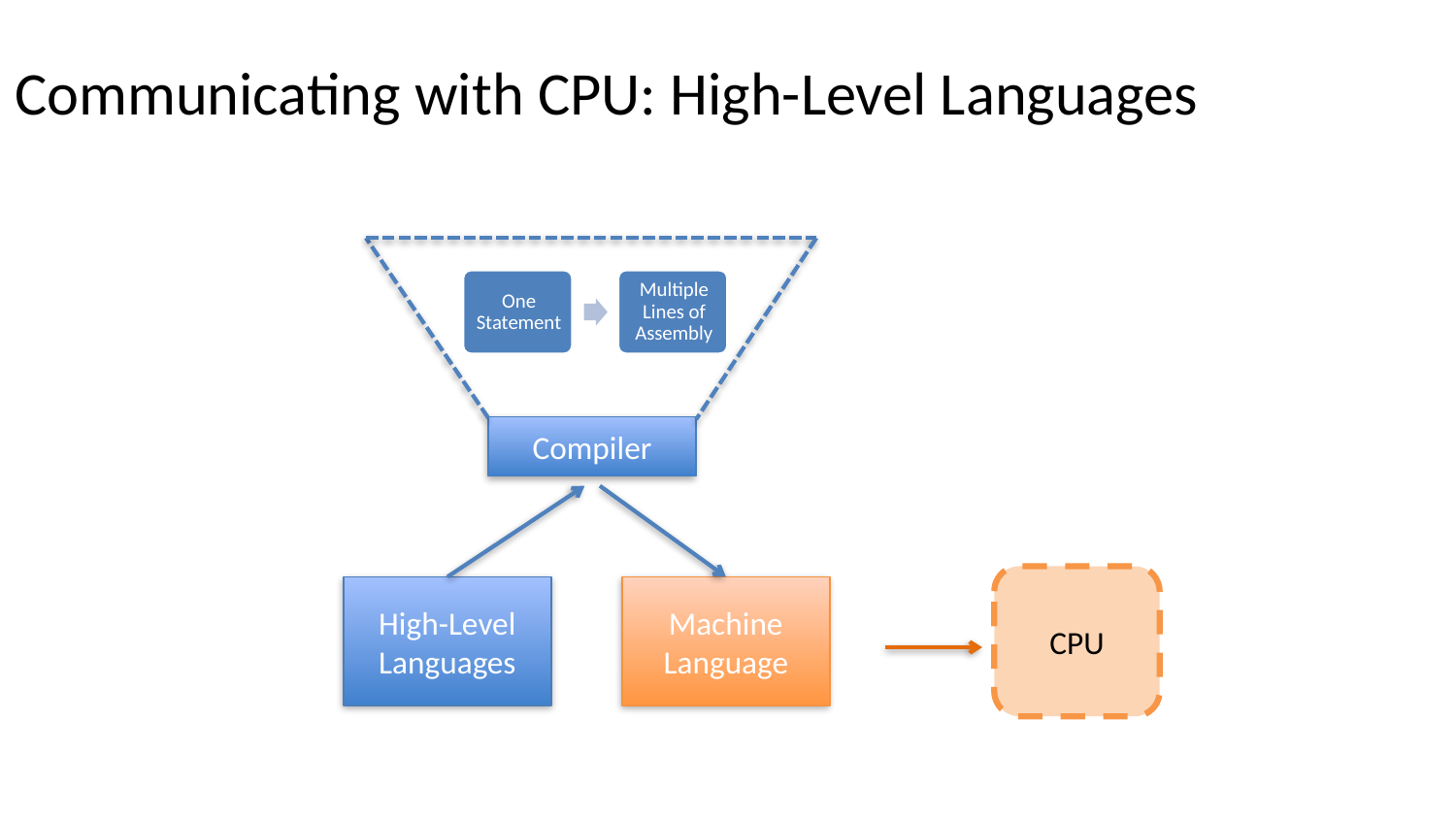

# Communicating with CPU: High-Level Languages
One Statement

Multiple Lines of Assembly
Compiler
CPU
High-Level Languages
Machine Language